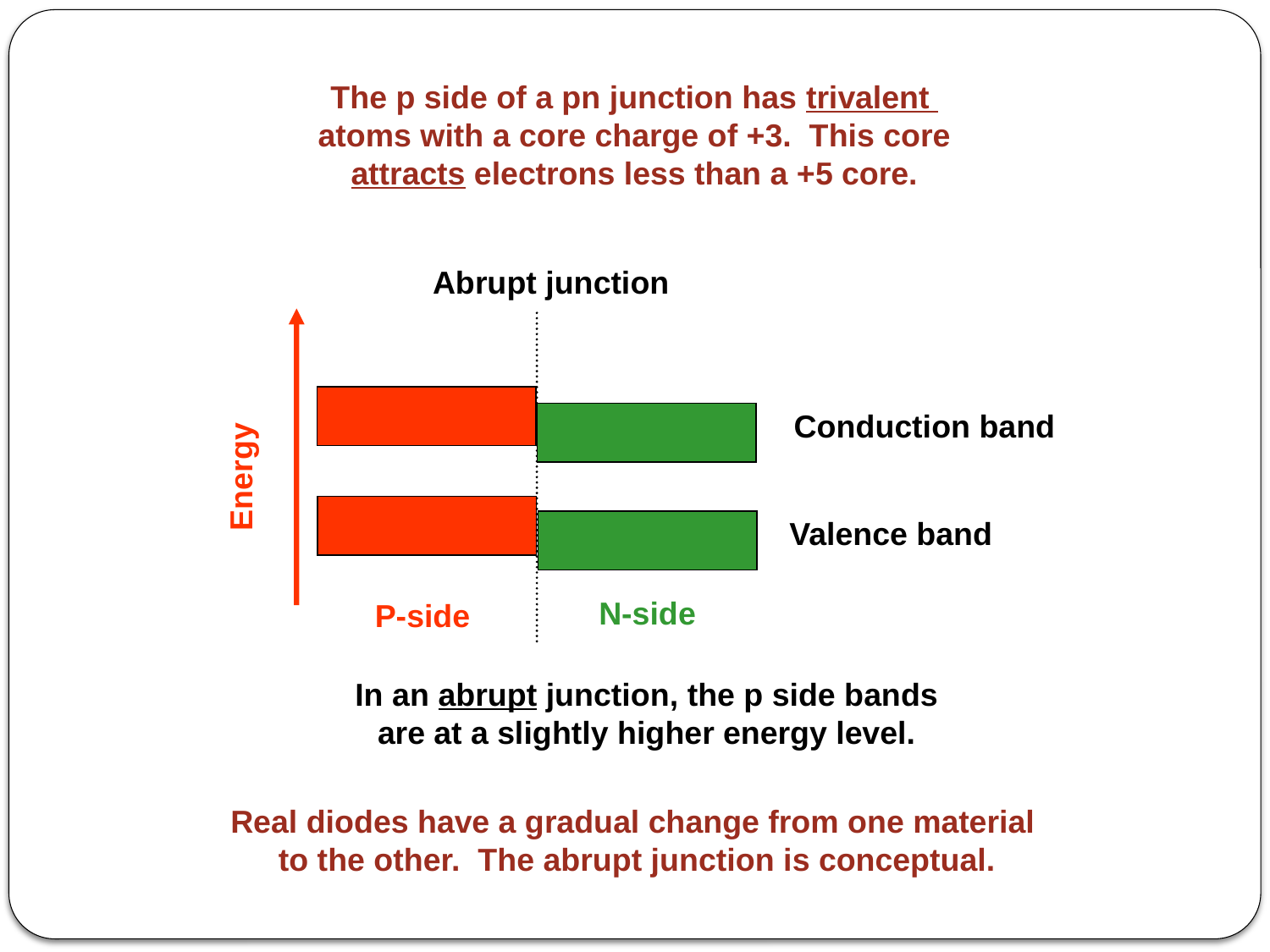

The p side of a pn junction has trivalent
atoms with a core charge of +3.  This core
attracts electrons less than a +5 core.
Abrupt junction

Conduction band

Energy

Valence band

N-side
P-side
In an abrupt junction, the p side bands
are at a slightly higher energy level.
Real diodes have a gradual change from one material
to the other.  The abrupt junction is conceptual.